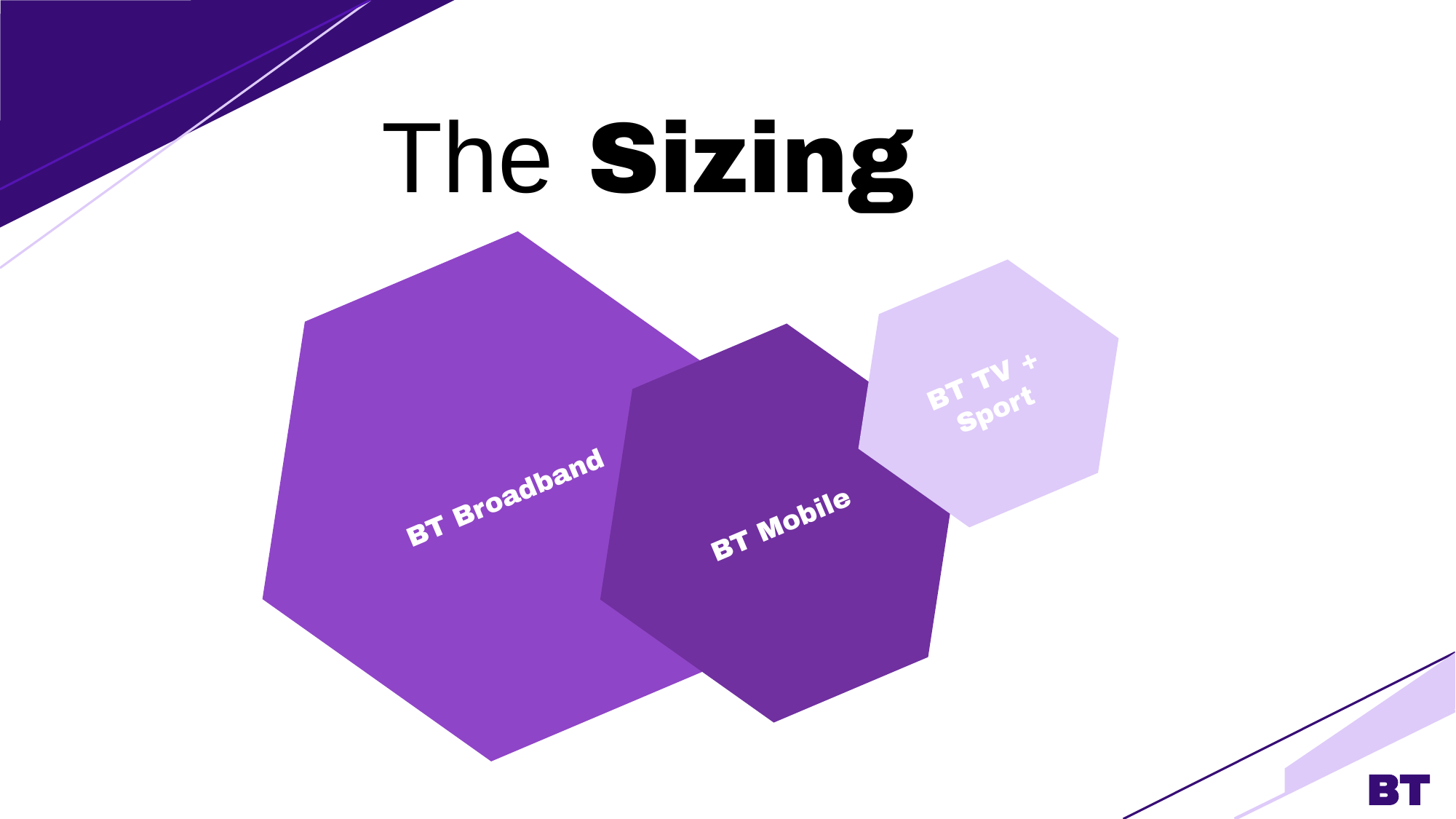

The Sizing
BT Broadband
BT TV + Sport
BT Mobile

BT